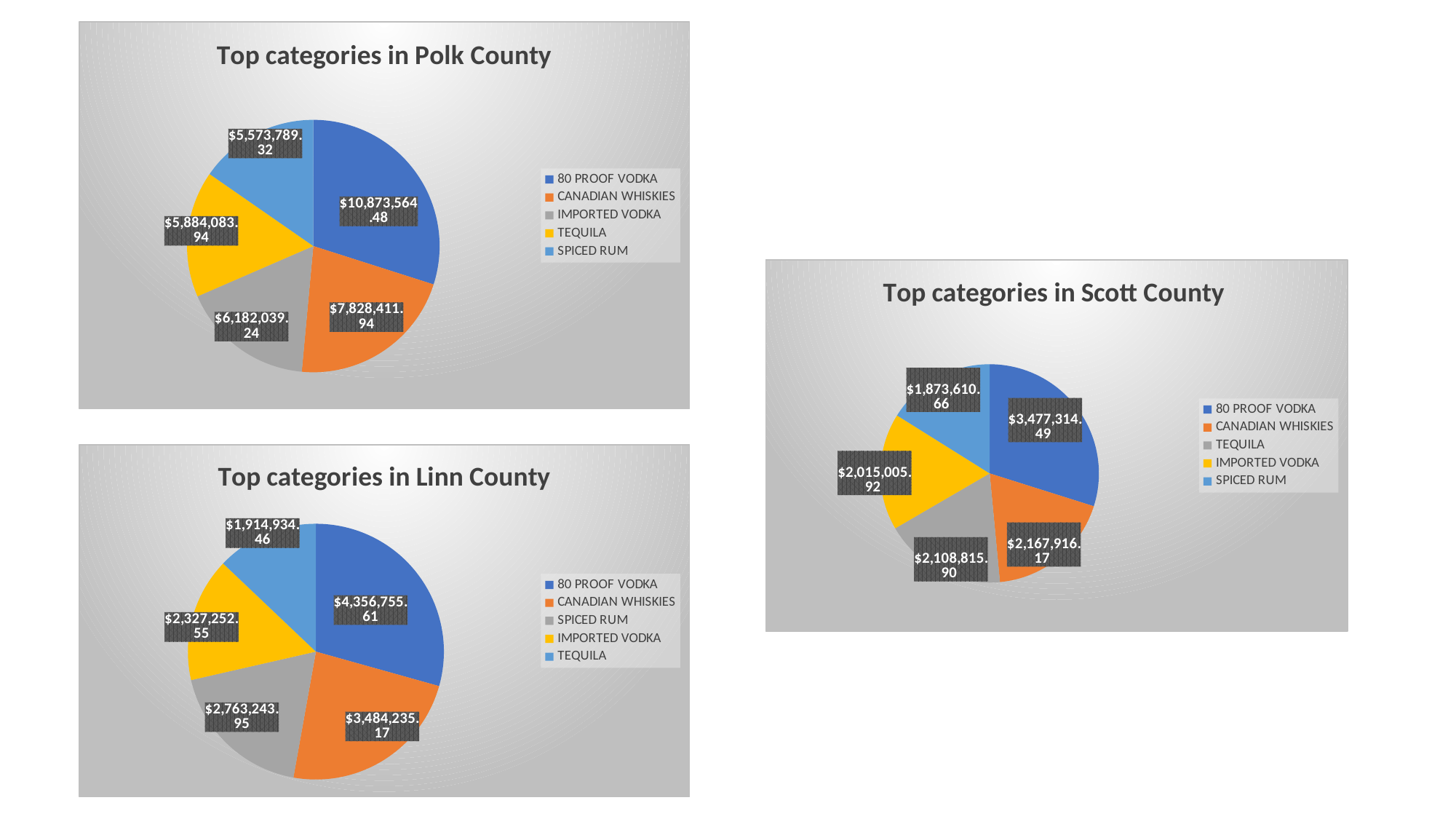

### Chart: Top categories in Polk County

| Category | sum_total |
|---|---|
| 80 PROOF VODKA | 10873564.48 |
| CANADIAN WHISKIES | 7828411.94 |
| IMPORTED VODKA | 6182039.24 |
| TEQUILA | 5884083.94 |
| SPICED RUM | 5573789.32 |

### Chart: Top categories in Scott County

| Category |  sum_total  |
|---|---|
| 80 PROOF VODKA | 3477314.49 |
| CANADIAN WHISKIES | 2167916.17 |
| TEQUILA | 2108815.9 |
| IMPORTED VODKA | 2015005.92 |
| SPICED RUM | 1873610.66 |

### Chart: Top categories in Linn County

| Category | sum_total |
|---|---|
| 80 PROOF VODKA | 4356755.61 |
| CANADIAN WHISKIES | 3484235.17 |
| SPICED RUM | 2763243.95 |
| IMPORTED VODKA | 2327252.55 |
| TEQUILA | 1914934.46 |